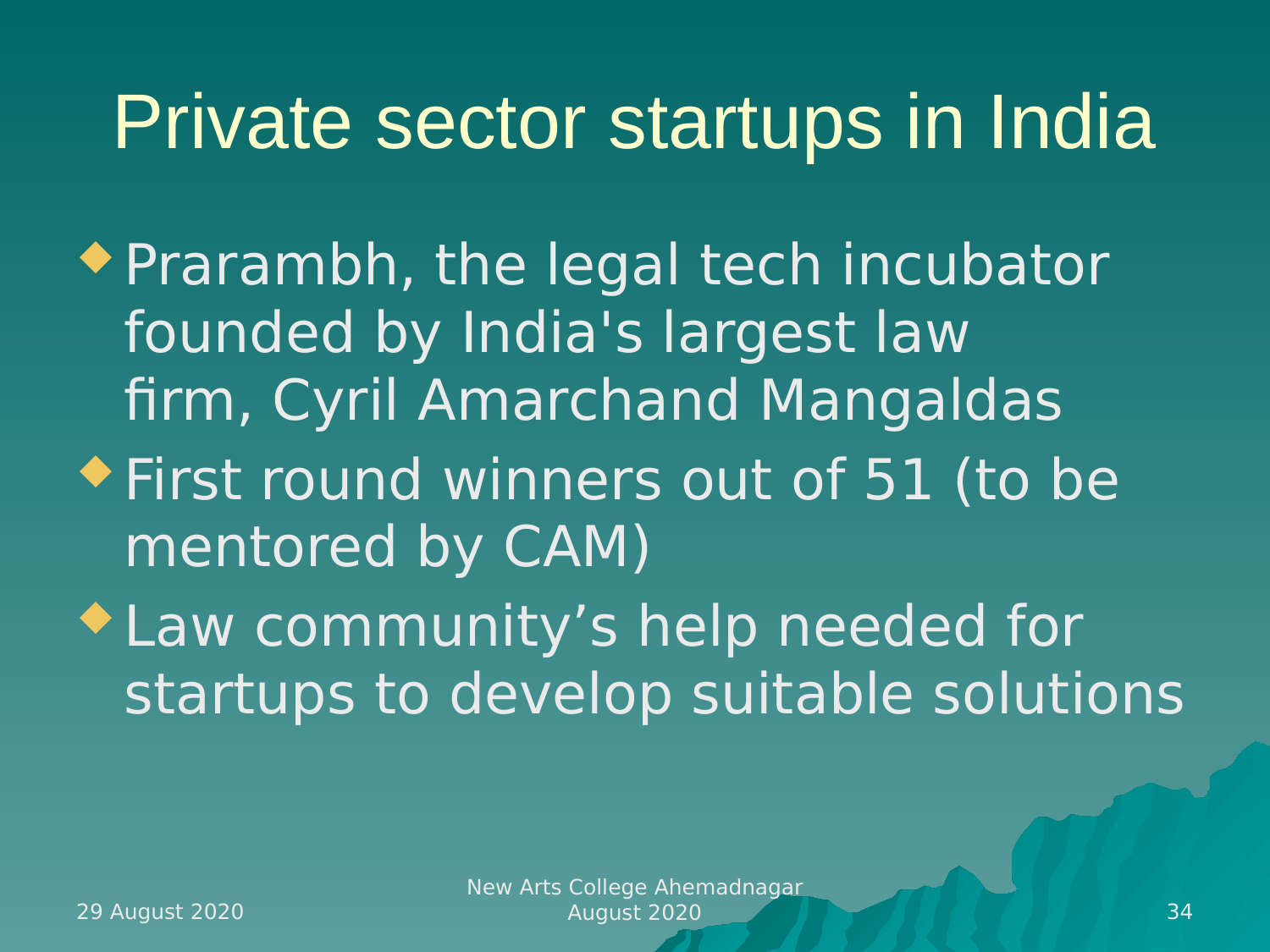

# Private sector startups in India
Prarambh, the legal tech incubator founded by India's largest law firm, Cyril Amarchand Mangaldas
First round winners out of 51 (to be mentored by CAM)
Law community’s help needed for startups to develop suitable solutions

29 August 2020
34
New Arts College Ahemadnagar August 2020